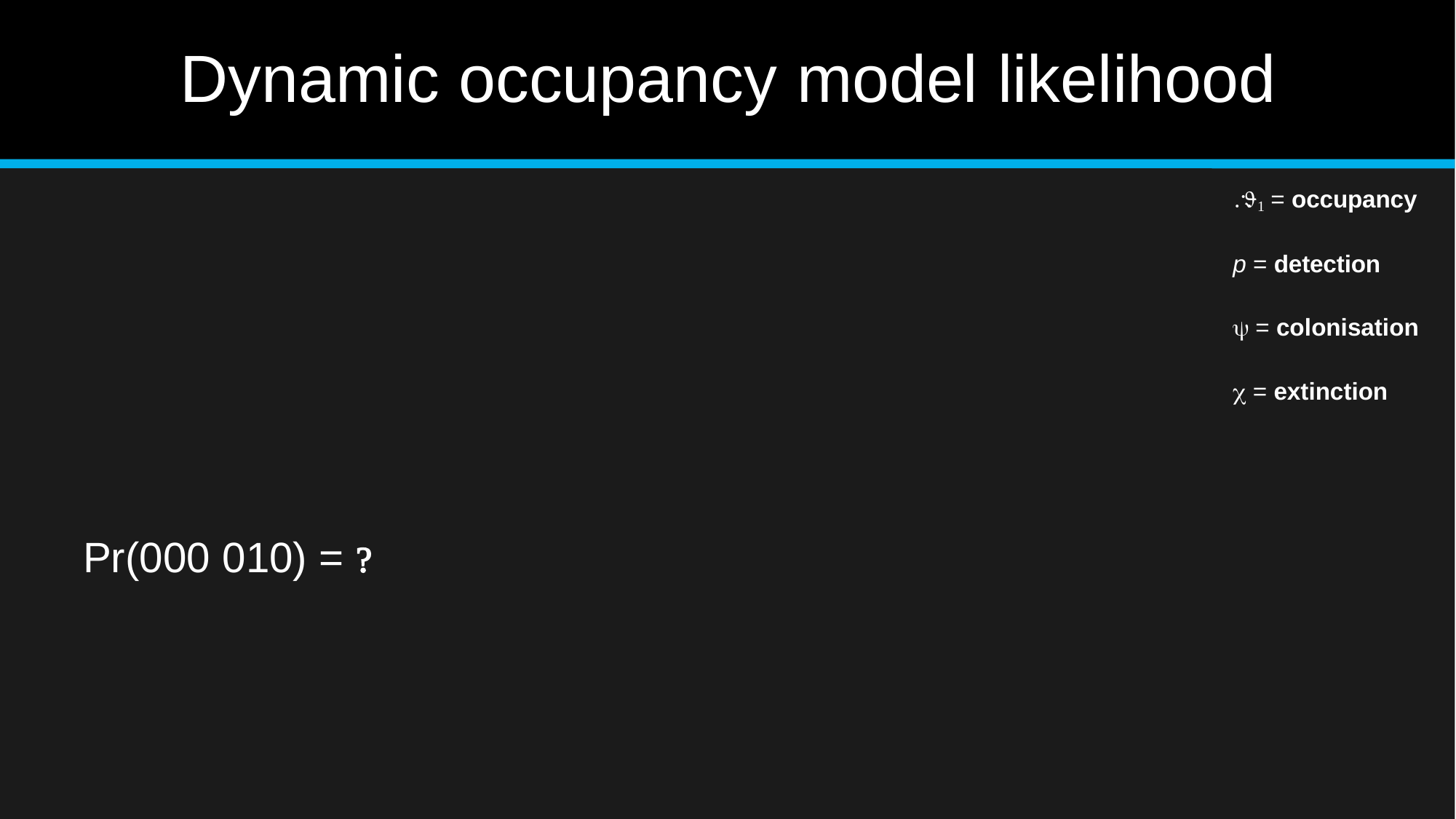

# Dynamic occupancy model	likelihood
∴ϑ1 = occupancy

p = detection

ψ = colonisation

χ = extinction
Pr(000 010) = ?